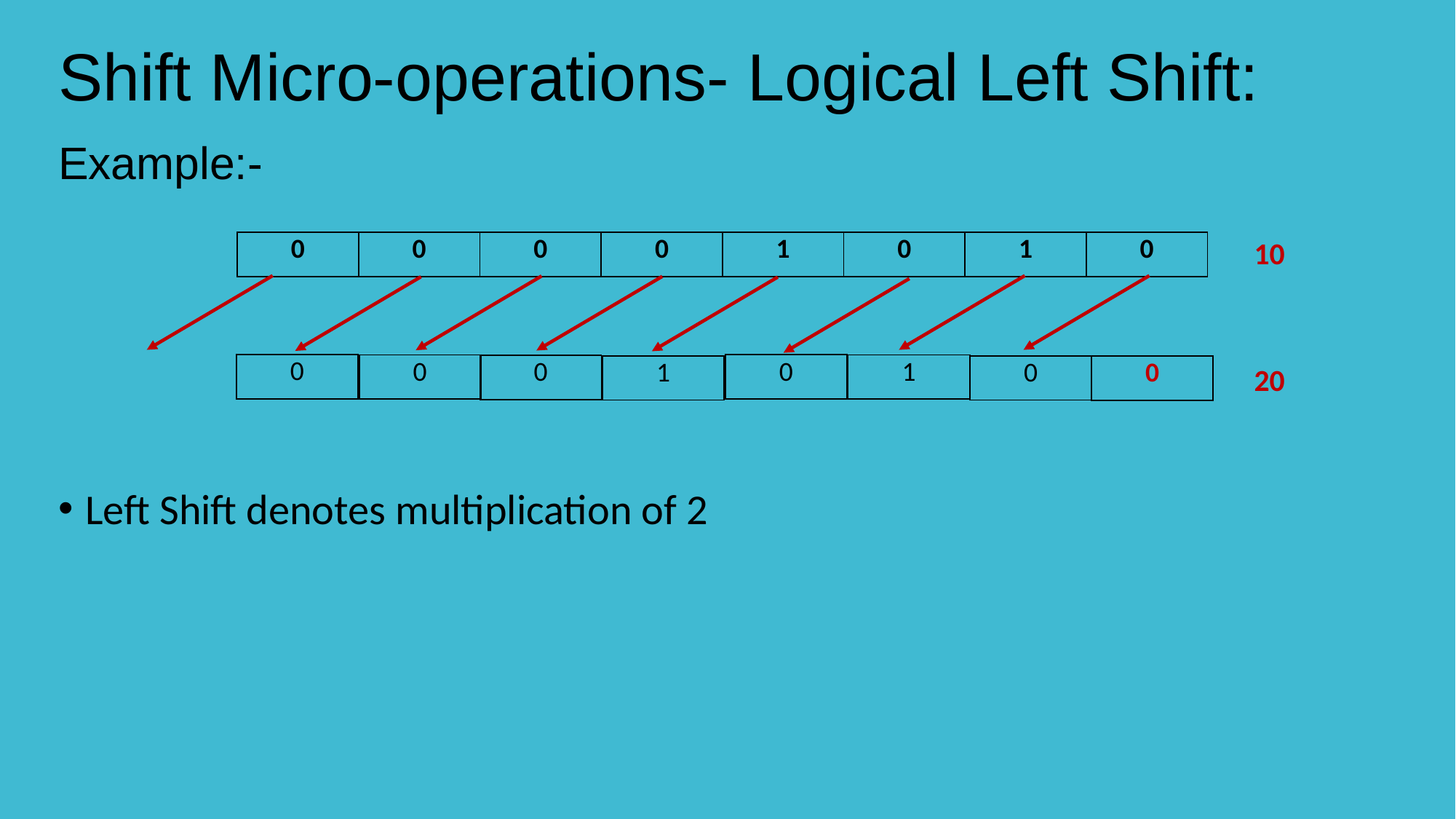

# Shift Micro-operations- Logical Left Shift:
Example:-

Left Shift denotes multiplication of 2

10
| 0 | 0 | 0 | 0 | 1 | 0 | 1 | 0 |
| --- | --- | --- | --- | --- | --- | --- | --- |
| 0 |
| --- |
| 0 |
| --- |
| 0 |
| --- |
| 1 |
| --- |
| 0 |
| --- |
| 0 |
| --- |
| 1 |
| --- |
20
| 0 |
| --- |